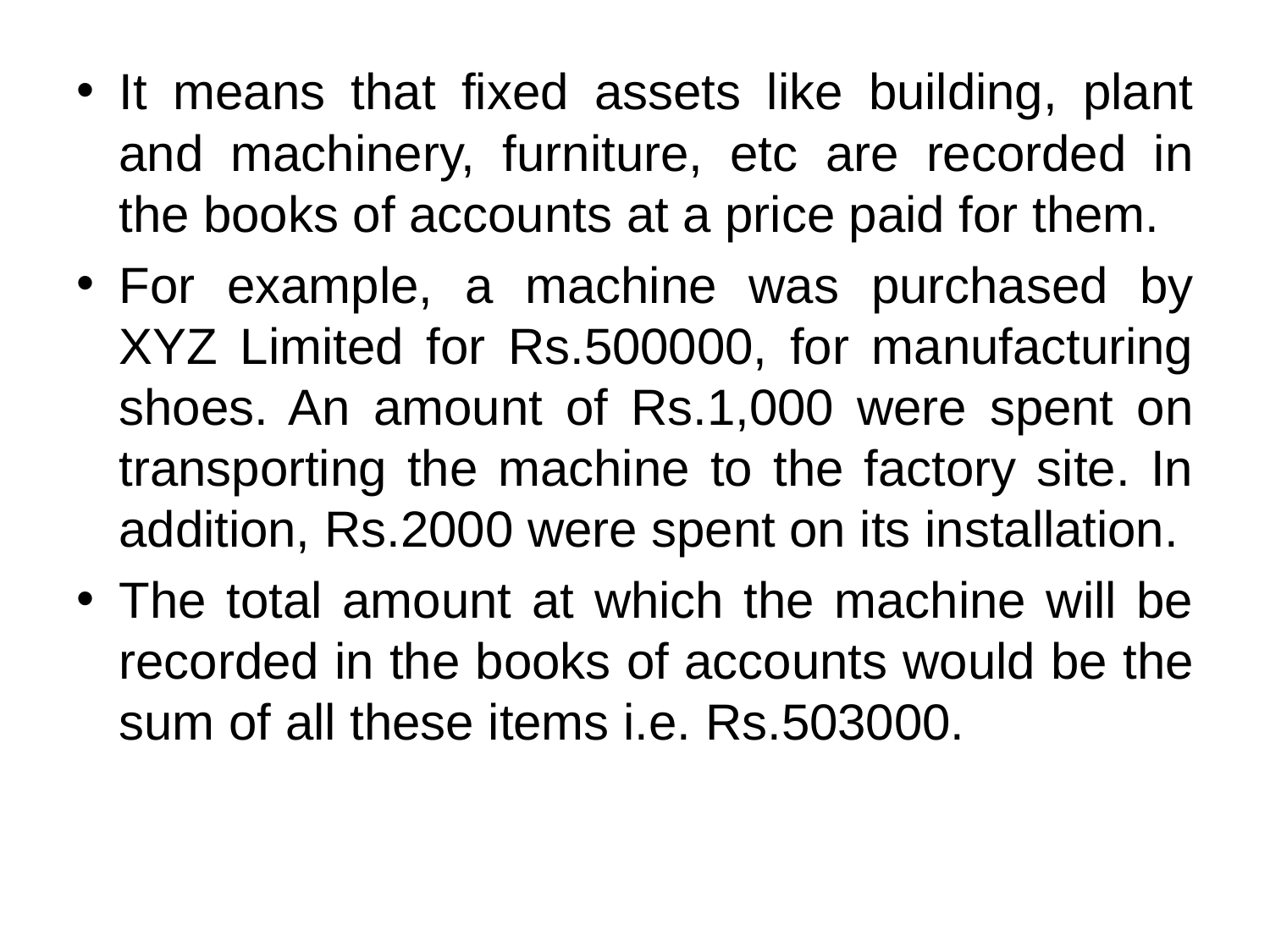

It means that fixed assets like building, plant and machinery, furniture, etc are recorded in the books of accounts at a price paid for them.
For example, a machine was purchased by XYZ Limited for Rs.500000, for manufacturing shoes. An amount of Rs.1,000 were spent on transporting the machine to the factory site. In addition, Rs.2000 were spent on its installation.
The total amount at which the machine will be recorded in the books of accounts would be the sum of all these items i.e. Rs.503000.